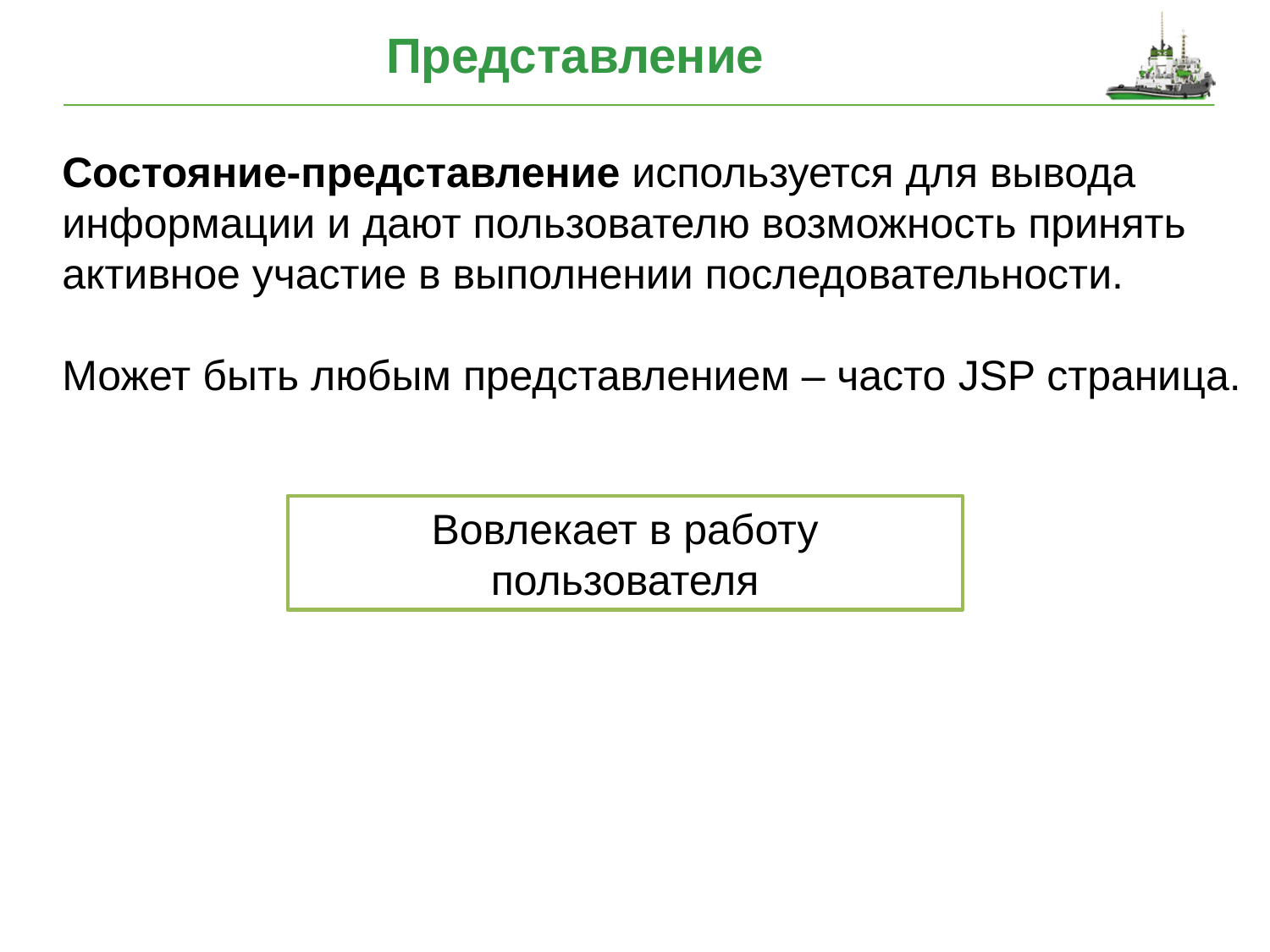

# Представление
Состояние-представление используется для вывода информации и дают пользователю возможность принять активное участие в выполнении последовательности.
Может быть любым представлением – часто JSP страница.
Вовлекает в работу пользователя